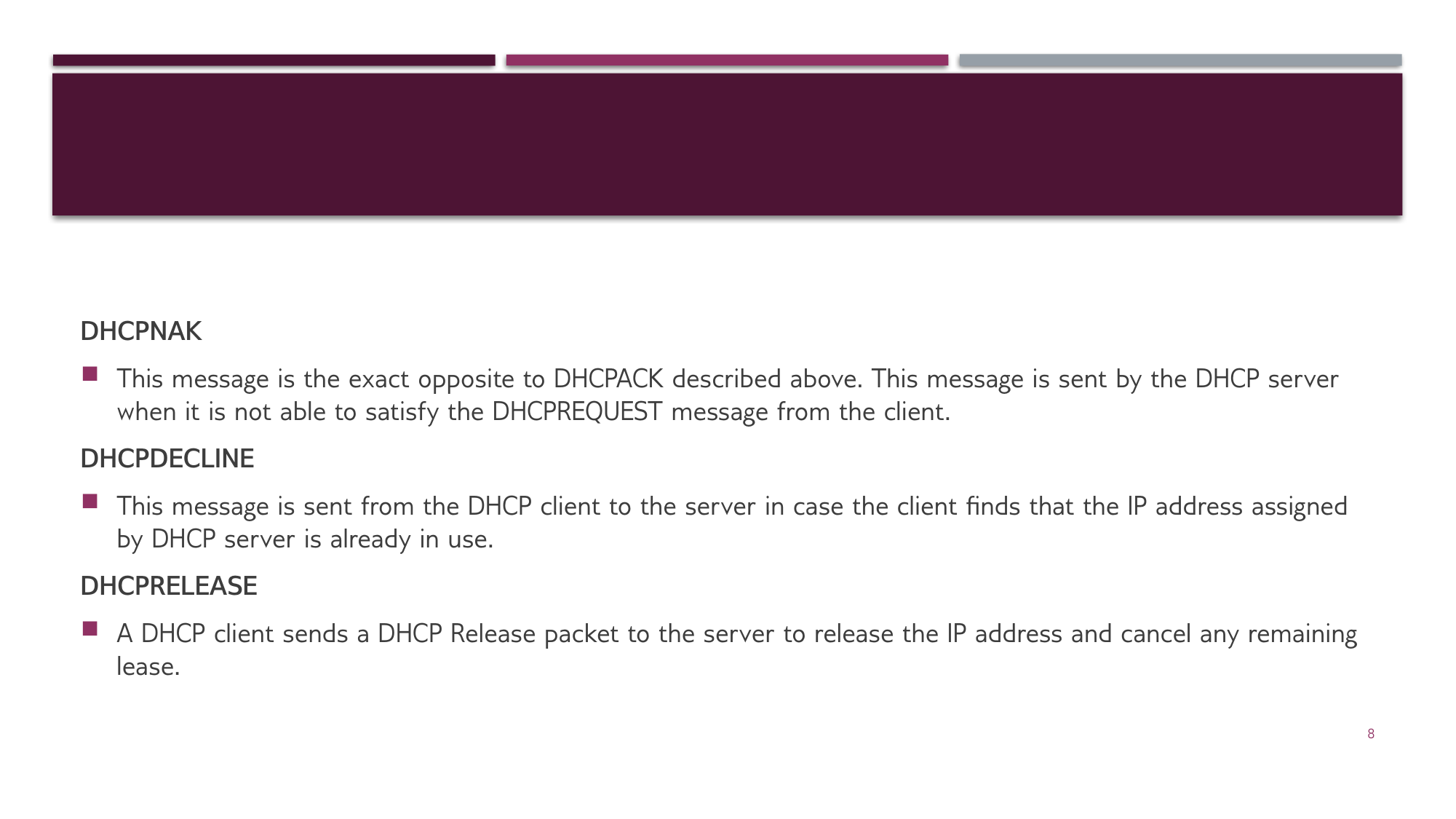

DHCPNAK
This message is the exact opposite to DHCPACK described above. This message is sent by the DHCP server when it is not able to satisfy the DHCPREQUEST message from the client.
DHCPDECLINE
This message is sent from the DHCP client to the server in case the client finds that the IP address assigned by DHCP server is already in use.
DHCPRELEASE
A DHCP client sends a DHCP Release packet to the server to release the IP address and cancel any remaining lease.

8